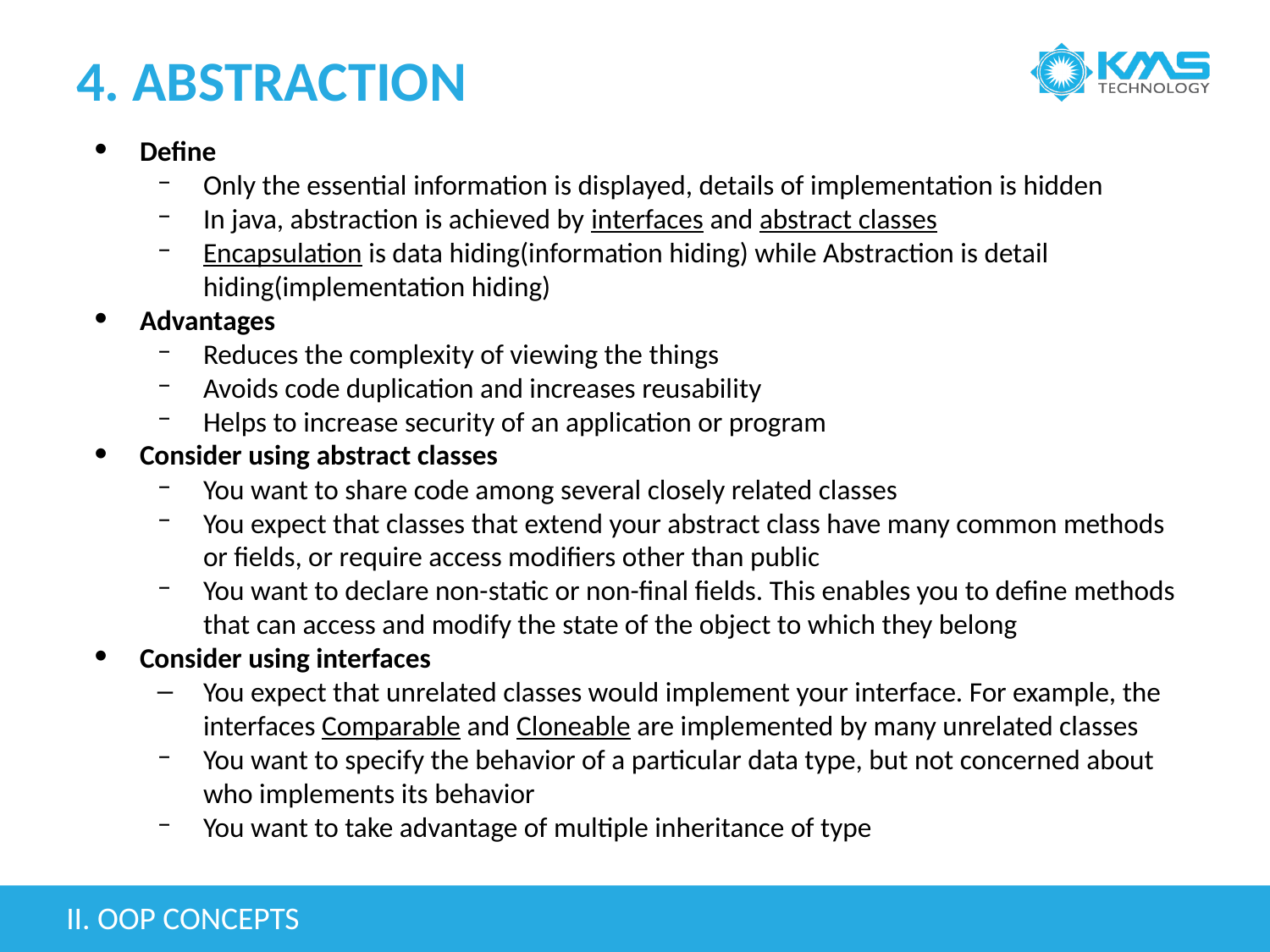

# 4. ABSTRACTION
Define
Only the essential information is displayed, details of implementation is hidden
In java, abstraction is achieved by interfaces and abstract classes
Encapsulation is data hiding(information hiding) while Abstraction is detail hiding(implementation hiding)
Advantages
Reduces the complexity of viewing the things
Avoids code duplication and increases reusability
Helps to increase security of an application or program
Consider using abstract classes
You want to share code among several closely related classes
You expect that classes that extend your abstract class have many common methods or fields, or require access modifiers other than public
You want to declare non-static or non-final fields. This enables you to define methods that can access and modify the state of the object to which they belong
Consider using interfaces
You expect that unrelated classes would implement your interface. For example, the interfaces Comparable and Cloneable are implemented by many unrelated classes
You want to specify the behavior of a particular data type, but not concerned about who implements its behavior
You want to take advantage of multiple inheritance of type
II. OOP CONCEPTS